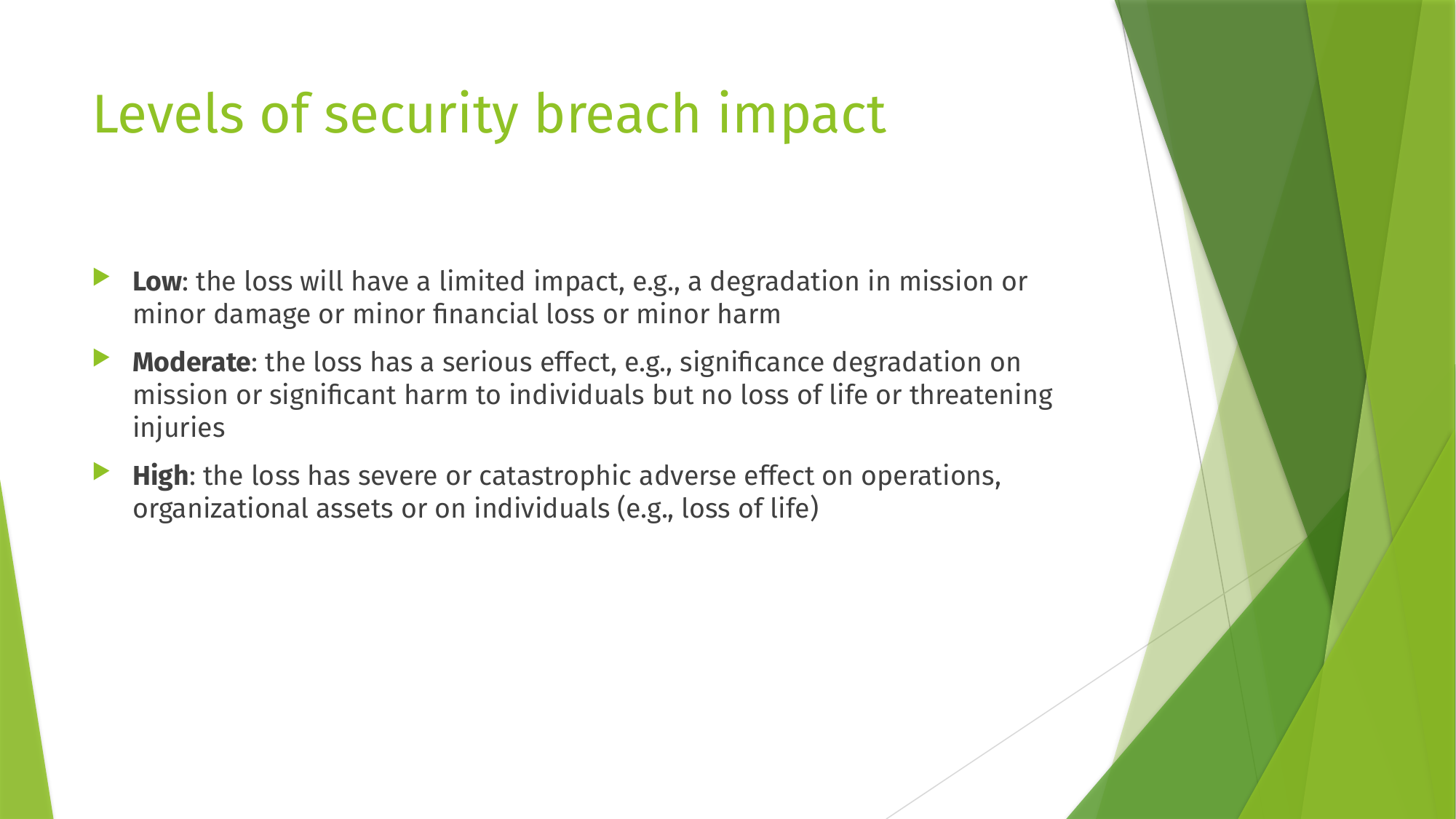

# Levels of security breach impact
Low: the loss will have a limited impact, e.g., a degradation in mission or minor damage or minor financial loss or minor harm
Moderate: the loss has a serious effect, e.g., significance degradation on mission or significant harm to individuals but no loss of life or threatening injuries
High: the loss has severe or catastrophic adverse effect on operations, organizational assets or on individuals (e.g., loss of life)